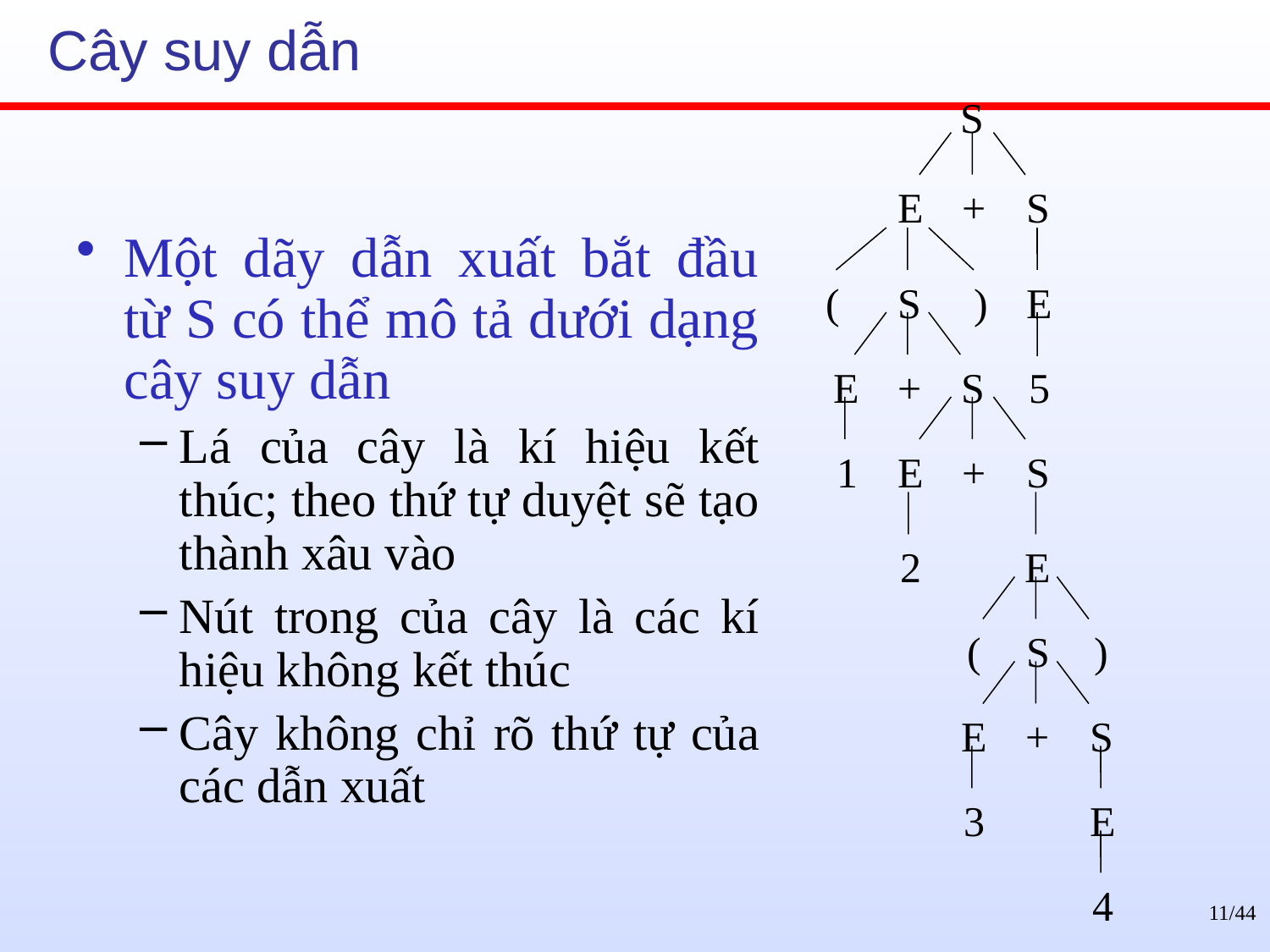

# Cây suy dẫn
S

E
+
S

(
S
)
E

E
+
S
5

1
E
+
S

2
E

(
S
)

E
+
S

3
E

4
Một dãy dẫn xuất bắt đầu từ S có thể mô tả dưới dạng cây suy dẫn
Lá của cây là kí hiệu kết thúc; theo thứ tự duyệt sẽ tạo thành xâu vào
Nút trong của cây là các kí hiệu không kết thúc
Cây không chỉ rõ thứ tự của các dẫn xuất